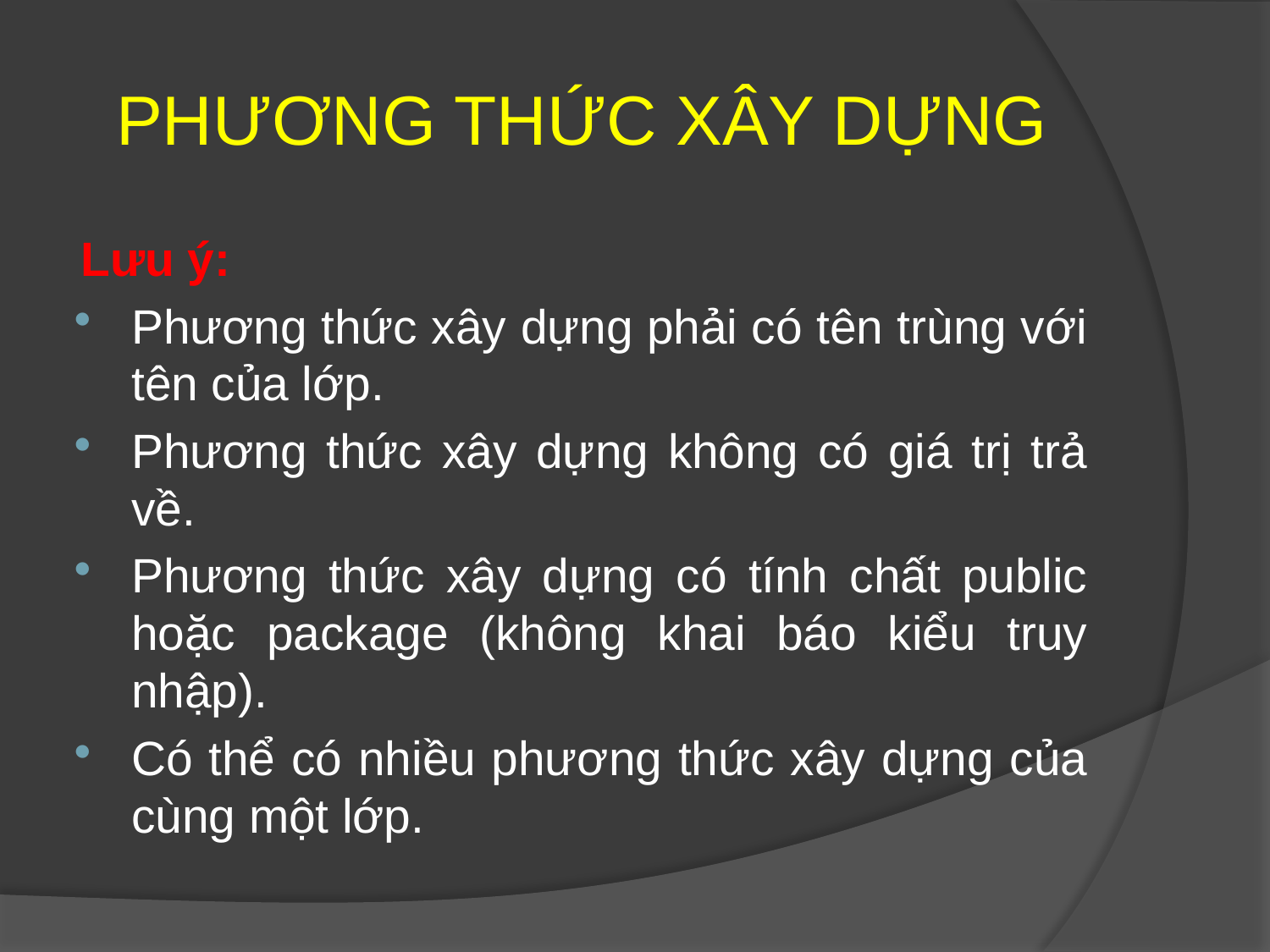

# PHƯƠNG THỨC XÂY DỰNG
Lưu ý:
Phương thức xây dựng phải có tên trùng với tên của lớp.
Phương thức xây dựng không có giá trị trả về.
Phương thức xây dựng có tính chất public hoặc package (không khai báo kiểu truy nhập).
Có thể có nhiều phương thức xây dựng của cùng một lớp.